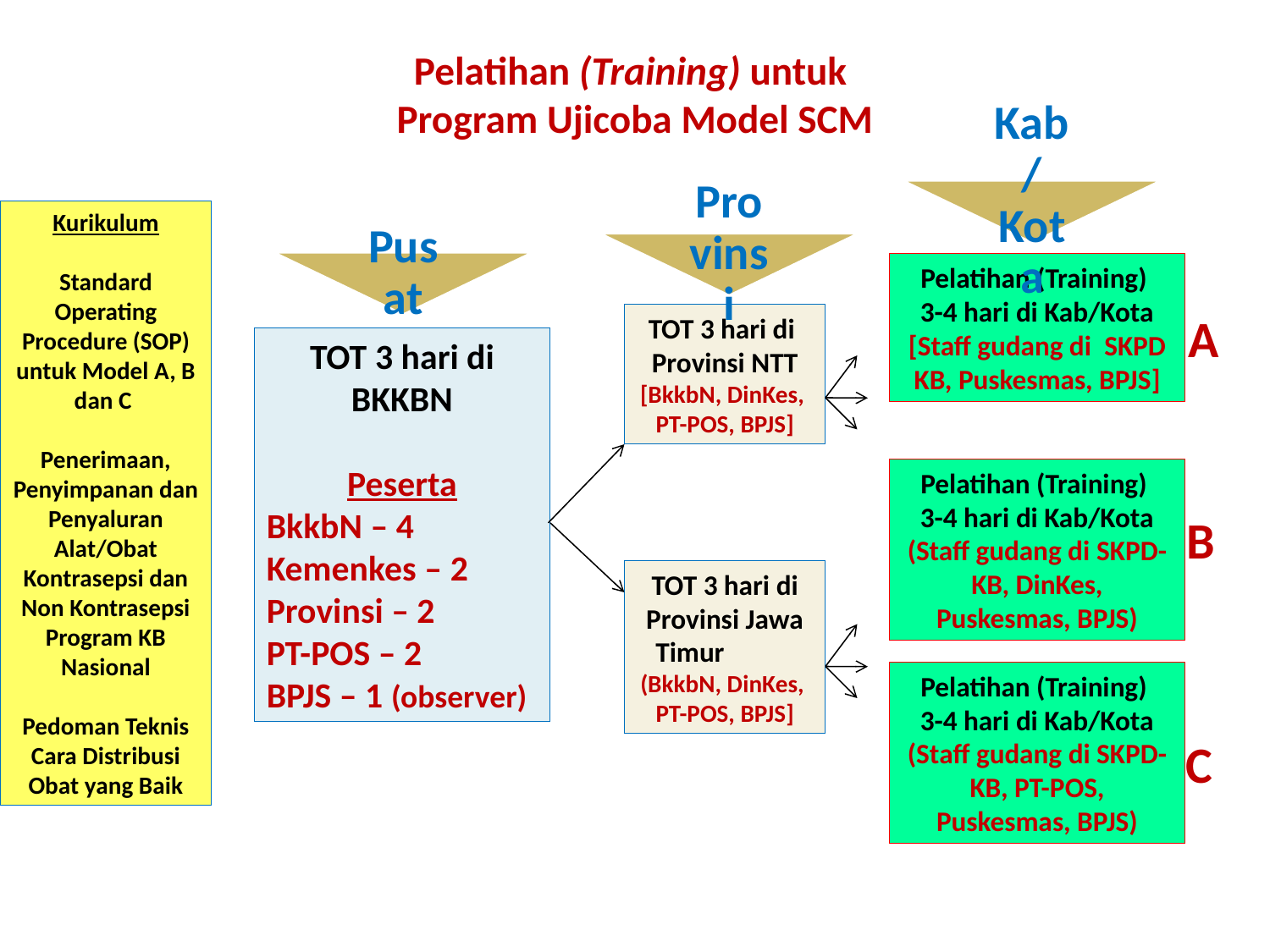

# Pelatihan (Training) untuk Program Ujicoba Model SCM
Kab/Kota
Kurikulum

Standard Operating Procedure (SOP) untuk Model A, B dan C

Penerimaan, Penyimpanan dan Penyaluran Alat/Obat Kontrasepsi dan Non Kontrasepsi Program KB Nasional

Pedoman Teknis Cara Distribusi Obat yang Baik
Provinsi
Pusat
Pelatihan (Training)
3-4 hari di Kab/Kota
[Staff gudang di  SKPD KB, Puskesmas, BPJS]
A
TOT 3 hari di  Provinsi NTT
[BkkbN, DinKes,
PT-POS, BPJS]
TOT 3 hari di BKKBN

Peserta
BkkbN – 4            Kemenkes – 2     Provinsi – 2             PT-POS – 2
BPJS – 1 (observer)
Pelatihan (Training)
3-4 hari di Kab/Kota
(Staff gudang di SKPD- KB, DinKes, Puskesmas, BPJS)
B
TOT 3 hari di Provinsi Jawa Timur            (BkkbN, DinKes,  PT-POS, BPJS]
Pelatihan (Training)
3-4 hari di Kab/Kota
(Staff gudang di SKPD-KB, PT-POS, Puskesmas, BPJS)
C